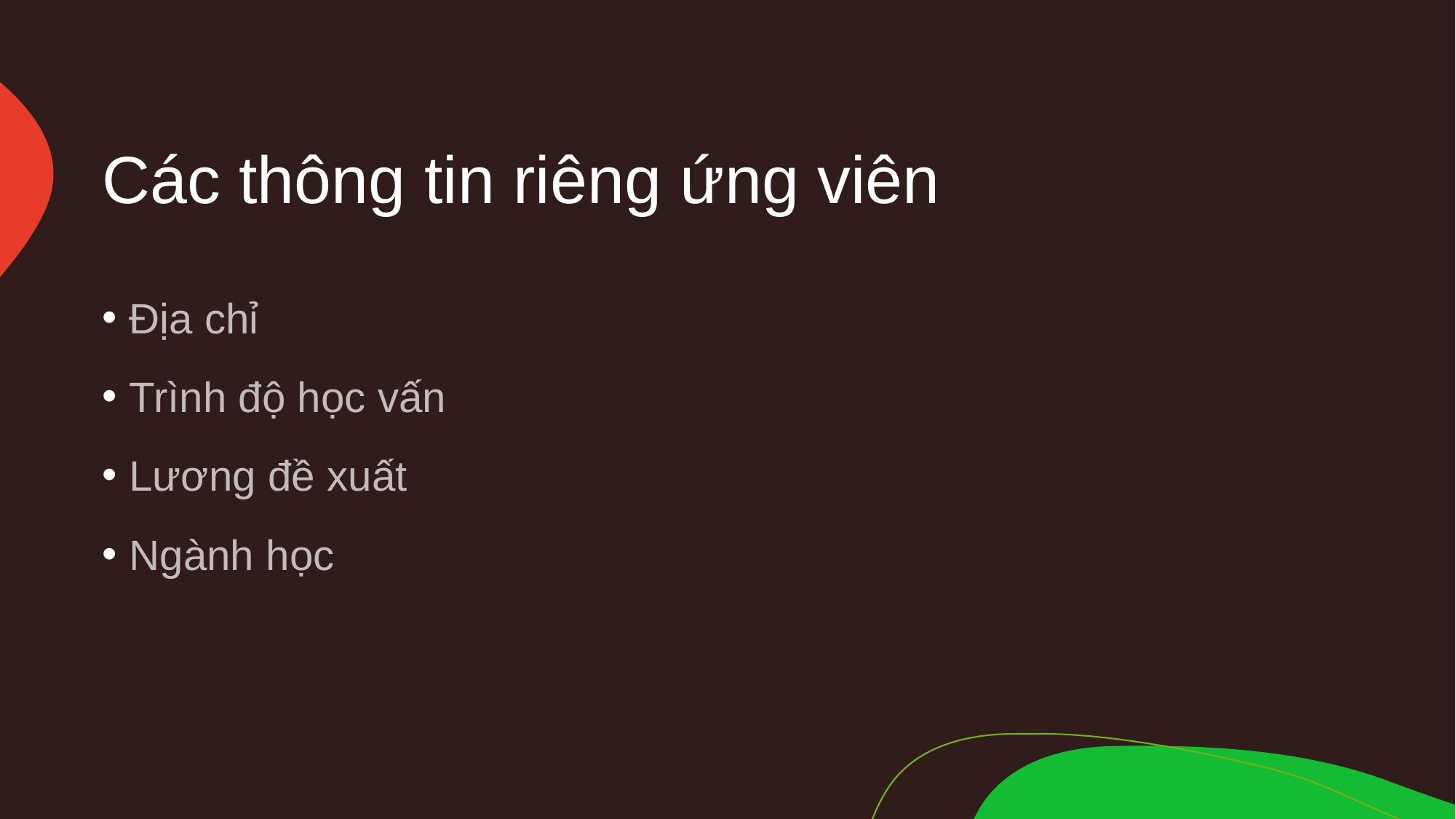

# Các thông tin riêng ứng viên
Địa chỉ
Trình độ học vấn
Lương đề xuất
Ngành học